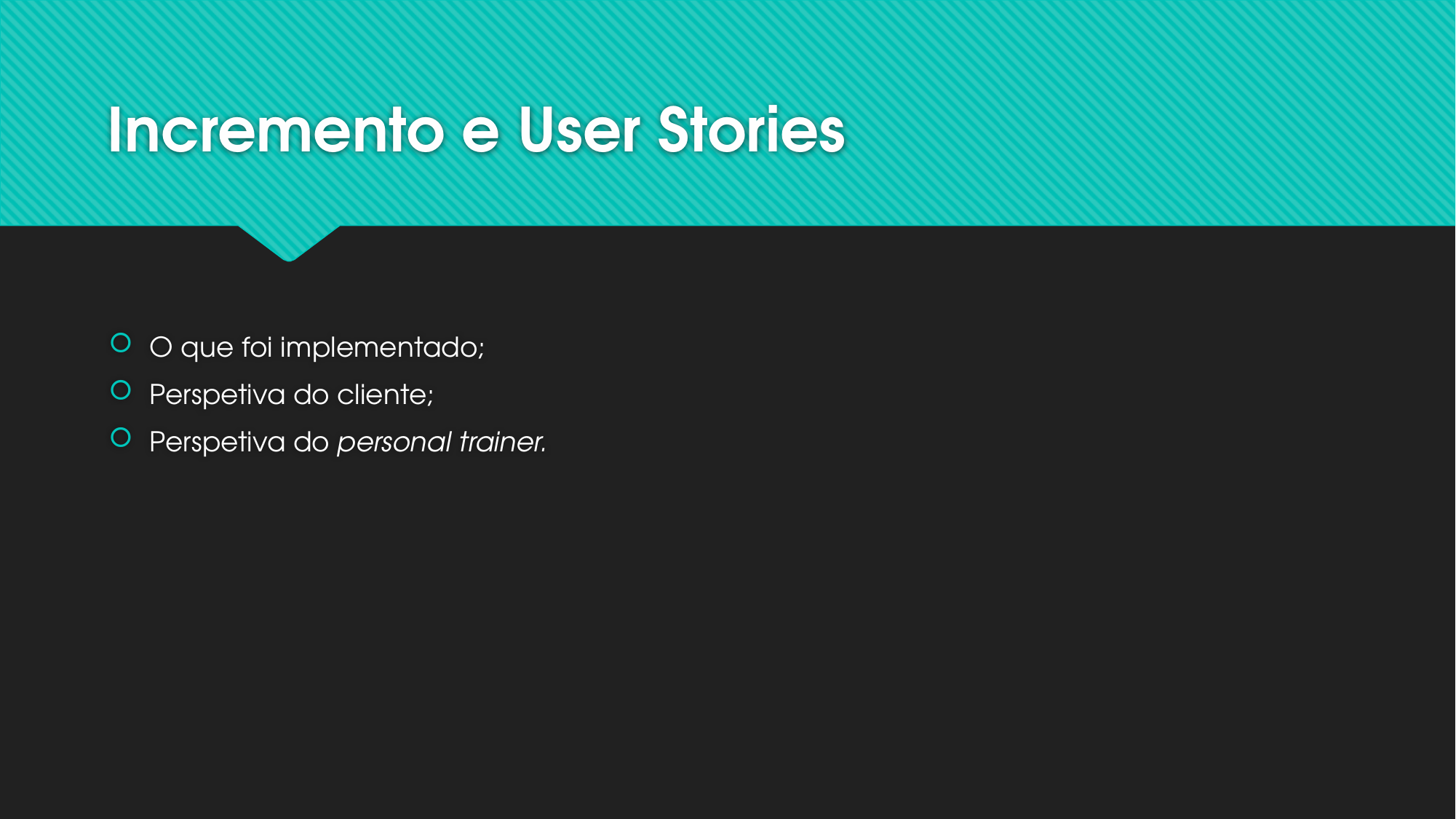

# Incremento e User Stories
O que foi implementado;
Perspetiva do cliente;
Perspetiva do personal trainer.